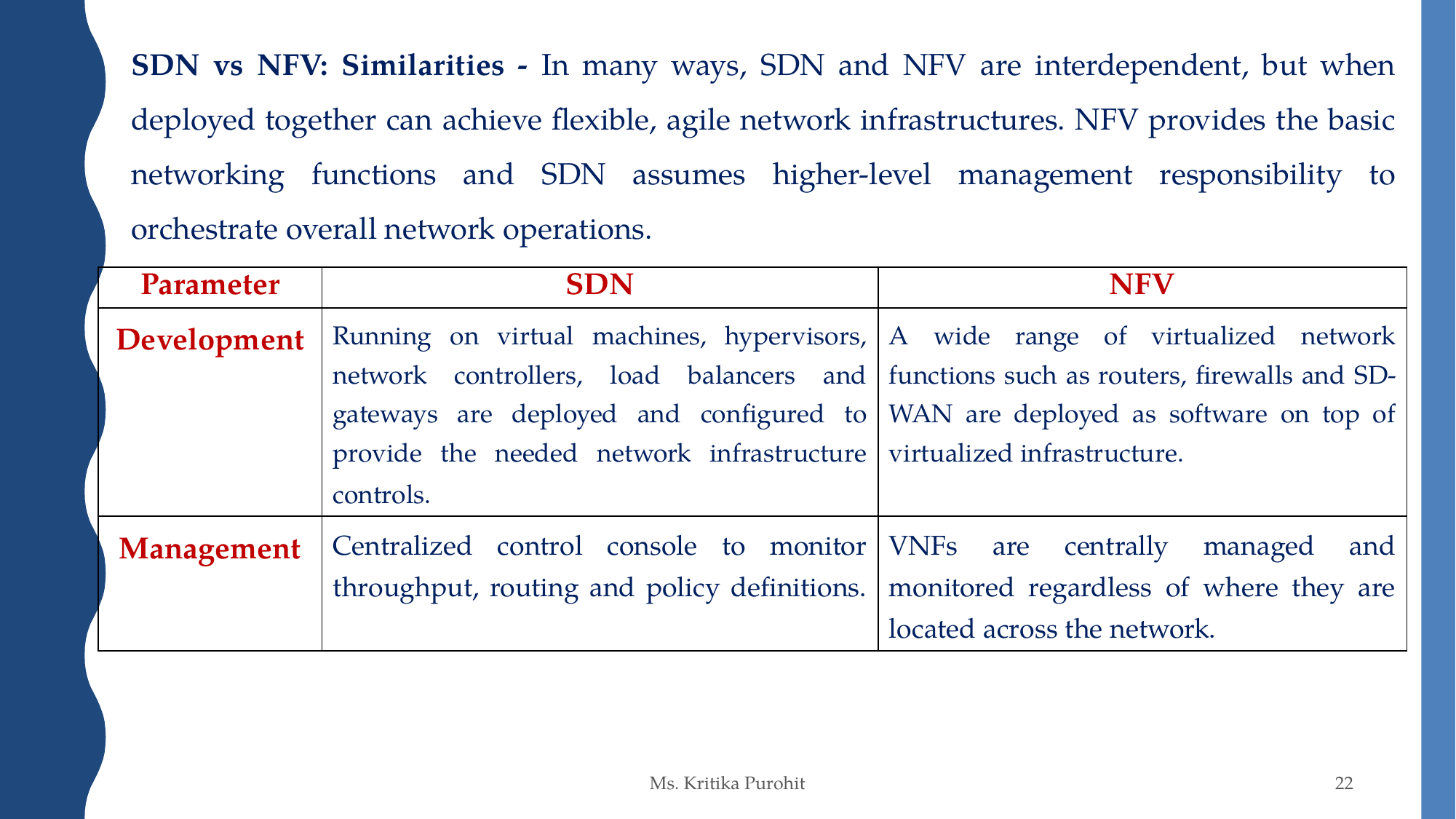

SDN vs NFV: Similarities - In many ways, SDN and NFV are interdependent, but when deployed together can achieve flexible, agile network infrastructures. NFV provides the basic networking functions and SDN assumes higher-level management responsibility to orchestrate overall network operations.
| Parameter | SDN | NFV |
| --- | --- | --- |
| Development | Running on virtual machines, hypervisors, network controllers, load balancers and gateways are deployed and configured to provide the needed network infrastructure controls. | A wide range of virtualized network functions such as routers, firewalls and SD-WAN are deployed as software on top of virtualized infrastructure. |
| Management | Centralized control console to monitor throughput, routing and policy definitions. | VNFs are centrally managed and monitored regardless of where they are located across the network. |
Ms. Kritika Purohit
22